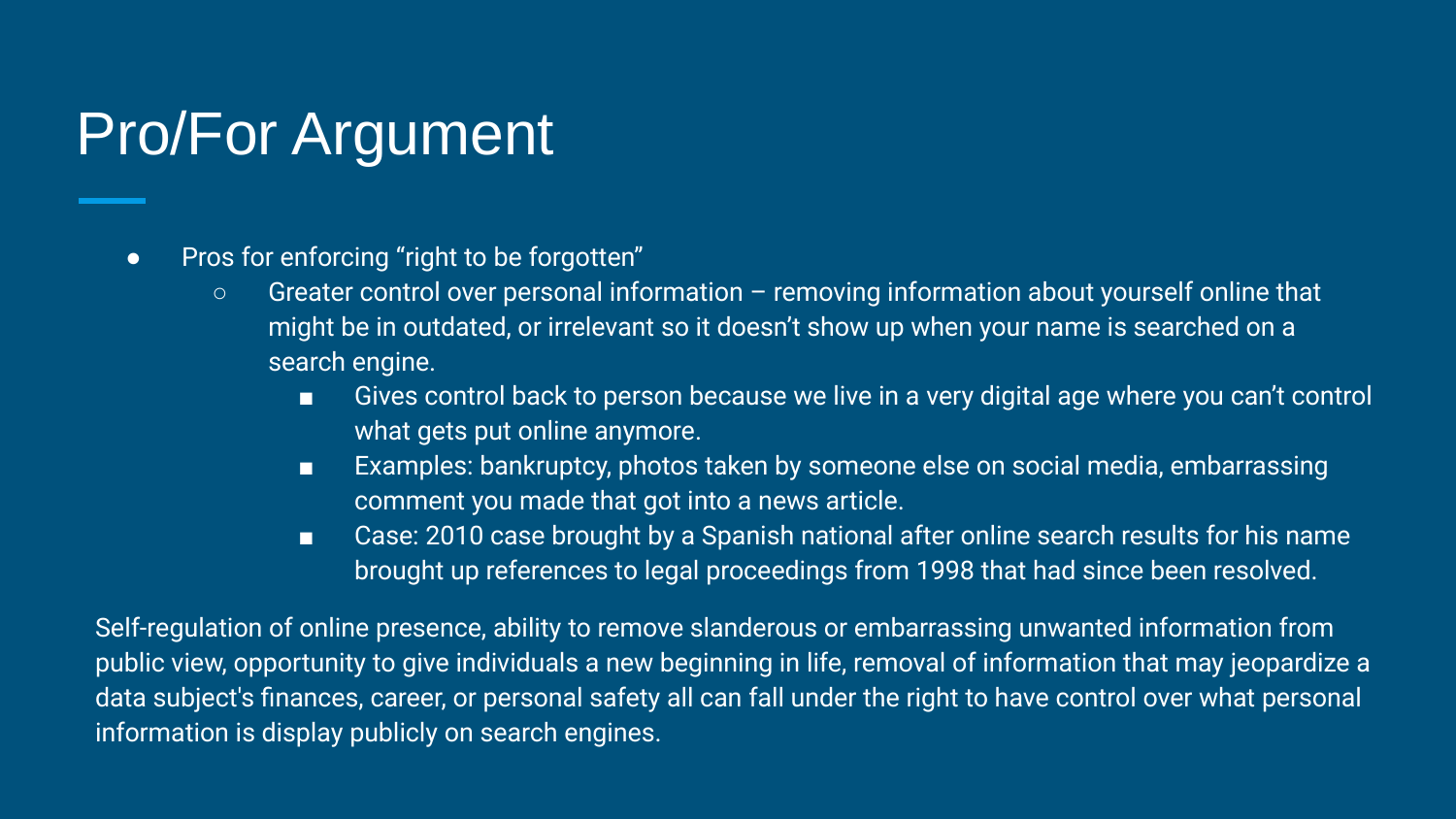

# Pro/For Argument
Pros for enforcing “right to be forgotten”
Greater control over personal information – removing information about yourself online that might be in outdated, or irrelevant so it doesn’t show up when your name is searched on a search engine.
Gives control back to person because we live in a very digital age where you can’t control what gets put online anymore.
Examples: bankruptcy, photos taken by someone else on social media, embarrassing comment you made that got into a news article.
Case: 2010 case brought by a Spanish national after online search results for his name brought up references to legal proceedings from 1998 that had since been resolved.
Self-regulation of online presence, ability to remove slanderous or embarrassing unwanted information from public view, opportunity to give individuals a new beginning in life, removal of information that may jeopardize a data subject's finances, career, or personal safety all can fall under the right to have control over what personal information is display publicly on search engines.